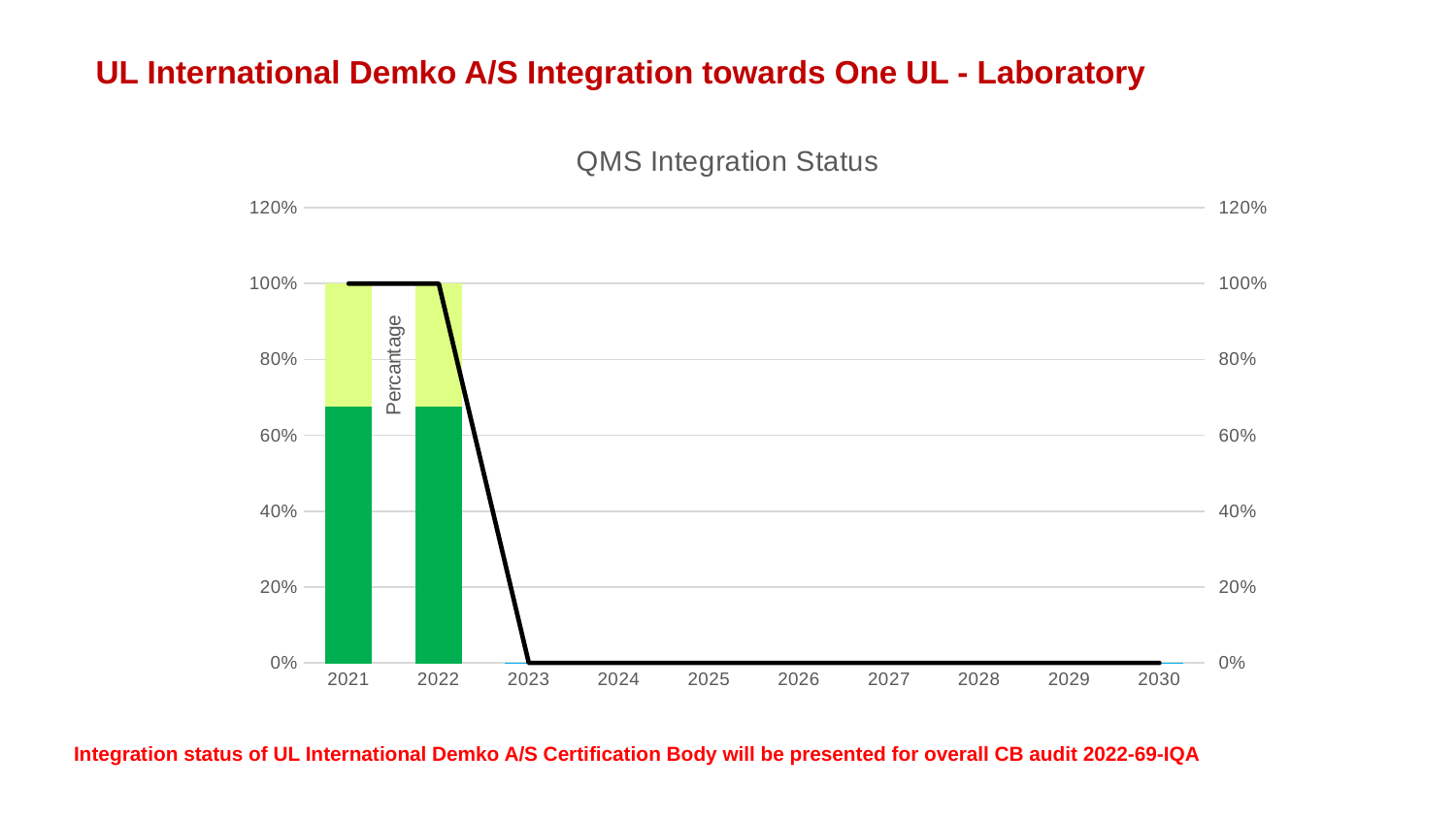

UL International Demko A/S Integration towards One UL - Laboratory

### Chart: QMS Integration Status

| Category | Global | Global and local Addition | Deviation from Global Process | Not Applicable | Integration Status |
|---|---|---|---|---|---|
| 2021 | 0.6764705882352942 | 0.3235294117647059 | 0.0 | 0.0 | 1.0 |
| 2022 | 0.6764705882352942 | 0.3235294117647059 | 0.0 | 0.0 | 1.0 |
| 2023 | 0.0 | 0.0 | 0.0 | 0.0 | 0.0 |
| 2024 | 0.0 | 0.0 | 0.0 | 0.0 | 0.0 |
| 2025 | 0.0 | 0.0 | 0.0 | 0.0 | 0.0 |
| 2026 | 0.0 | 0.0 | 0.0 | 0.0 | 0.0 |
| 2027 | 0.0 | 0.0 | 0.0 | 0.0 | 0.0 |
| 2028 | 0.0 | 0.0 | 0.0 | 0.0 | 0.0 |
| 2029 | 0.0 | 0.0 | 0.0 | 0.0 | 0.0 |
| 2030 | 0.0 | 0.0 | 0.0 | 0.0 | 0.0 |
Integration status of UL International Demko A/S Certification Body will be presented for overall CB audit 2022-69-IQA